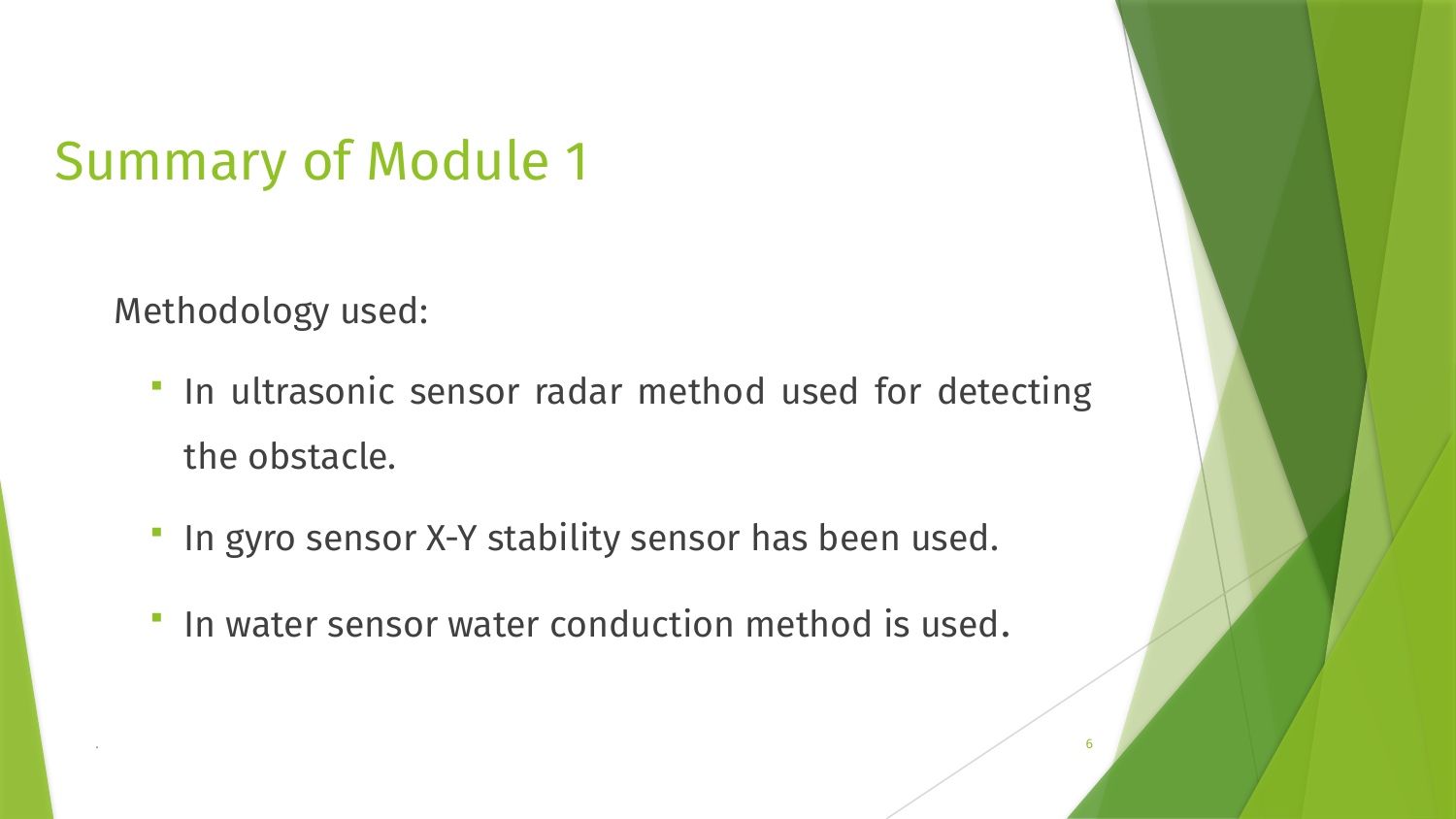

# Summary of Module 1
Methodology used:
In ultrasonic sensor radar method used for detecting the obstacle.
In gyro sensor X-Y stability sensor has been used.
In water sensor water conduction method is used.

.
6